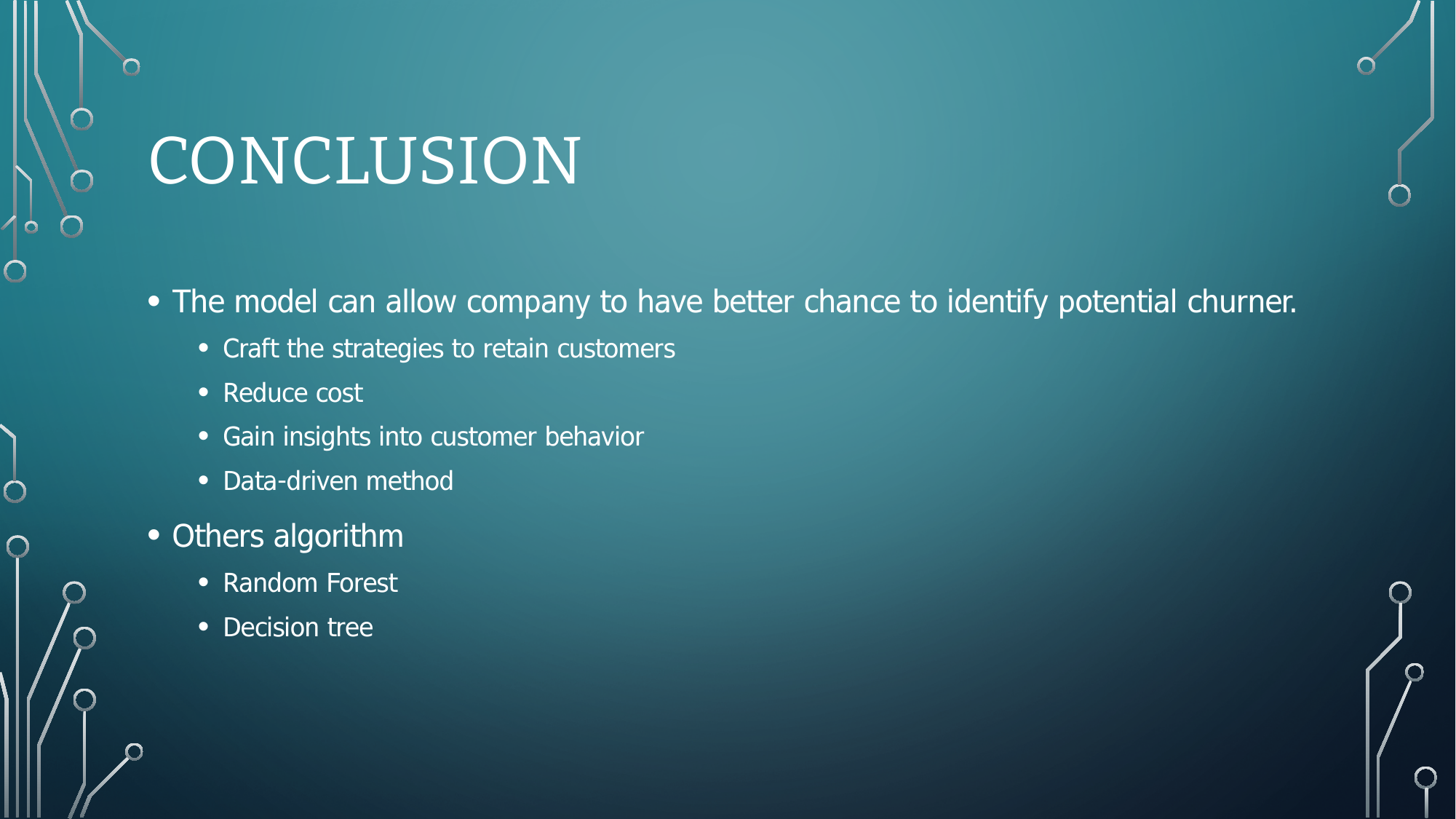

# conclusion
The model can allow company to have better chance to identify potential churner.
Craft the strategies to retain customers
Reduce cost
Gain insights into customer behavior
Data-driven method
Others algorithm
Random Forest
Decision tree